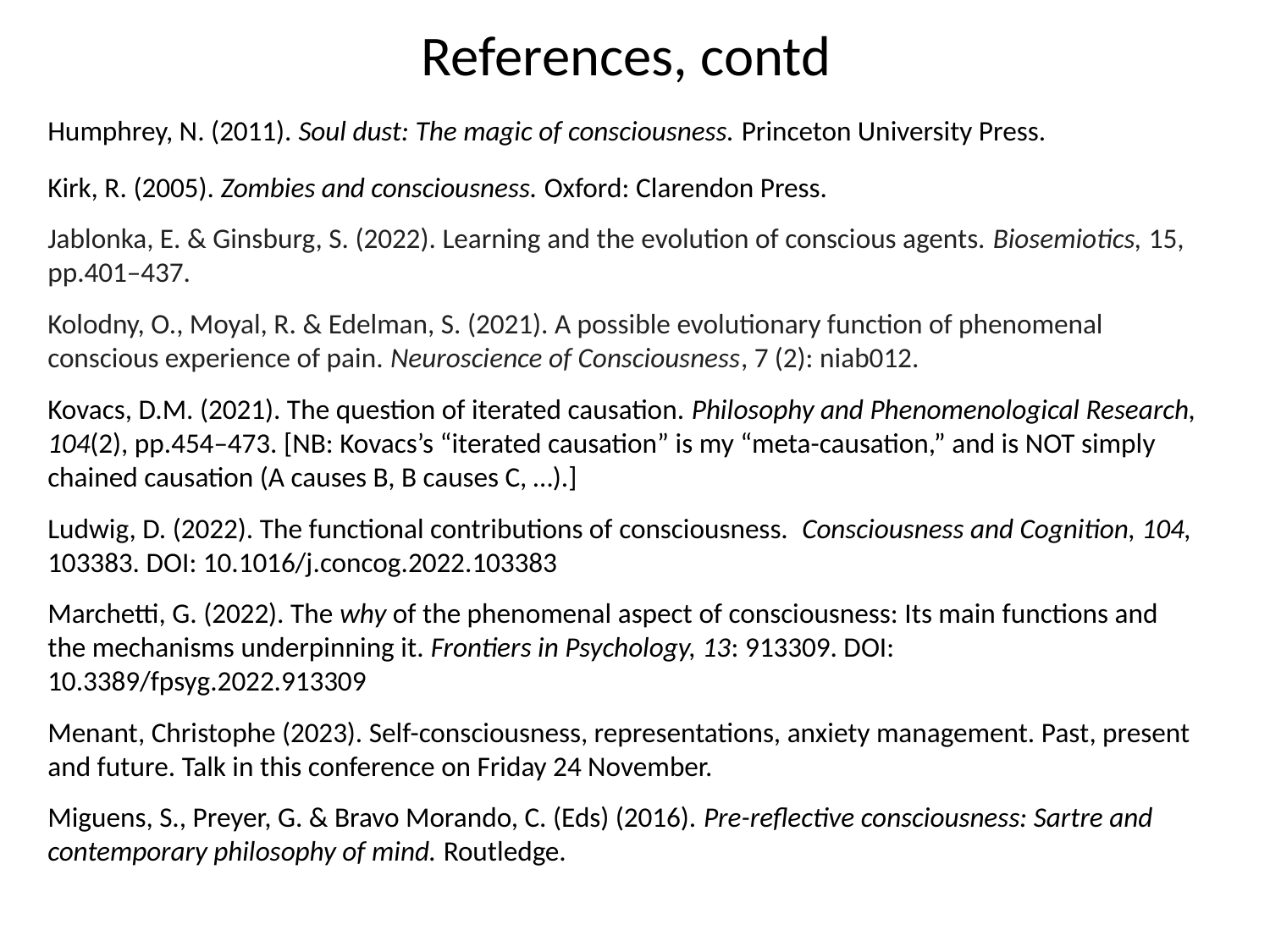

References, contd
Humphrey, N. (2011). Soul dust: The magic of consciousness. Princeton University Press.
Kirk, R. (2005). Zombies and consciousness. Oxford: Clarendon Press.
Jablonka, E. & Ginsburg, S. (2022). Learning and the evolution of conscious agents. Biosemiotics, 15, pp.401–437.
Kolodny, O., Moyal, R. & Edelman, S. (2021). A possible evolutionary function of phenomenal conscious experience of pain. Neuroscience of Consciousness, 7 (2): niab012.
Kovacs, D.M. (2021). The question of iterated causation. Philosophy and Phenomenological Research, 104(2), pp.454–473. [NB: Kovacs’s “iterated causation” is my “meta-causation,” and is NOT simply chained causation (A causes B, B causes C, …).]
Ludwig, D. (2022). The functional contributions of consciousness.  Consciousness and Cognition, 104, 103383. DOI: 10.1016/j.concog.2022.103383
Marchetti, G. (2022). The why of the phenomenal aspect of consciousness: Its main functions and the mechanisms underpinning it. Frontiers in Psychology, 13: 913309. DOI: 10.3389/fpsyg.2022.913309
Menant, Christophe (2023). Self-consciousness, representations, anxiety management. Past, present and future. Talk in this conference on Friday 24 November.
Miguens, S., Preyer, G. & Bravo Morando, C. (Eds) (2016). Pre-reflective consciousness: Sartre and contemporary philosophy of mind. Routledge.